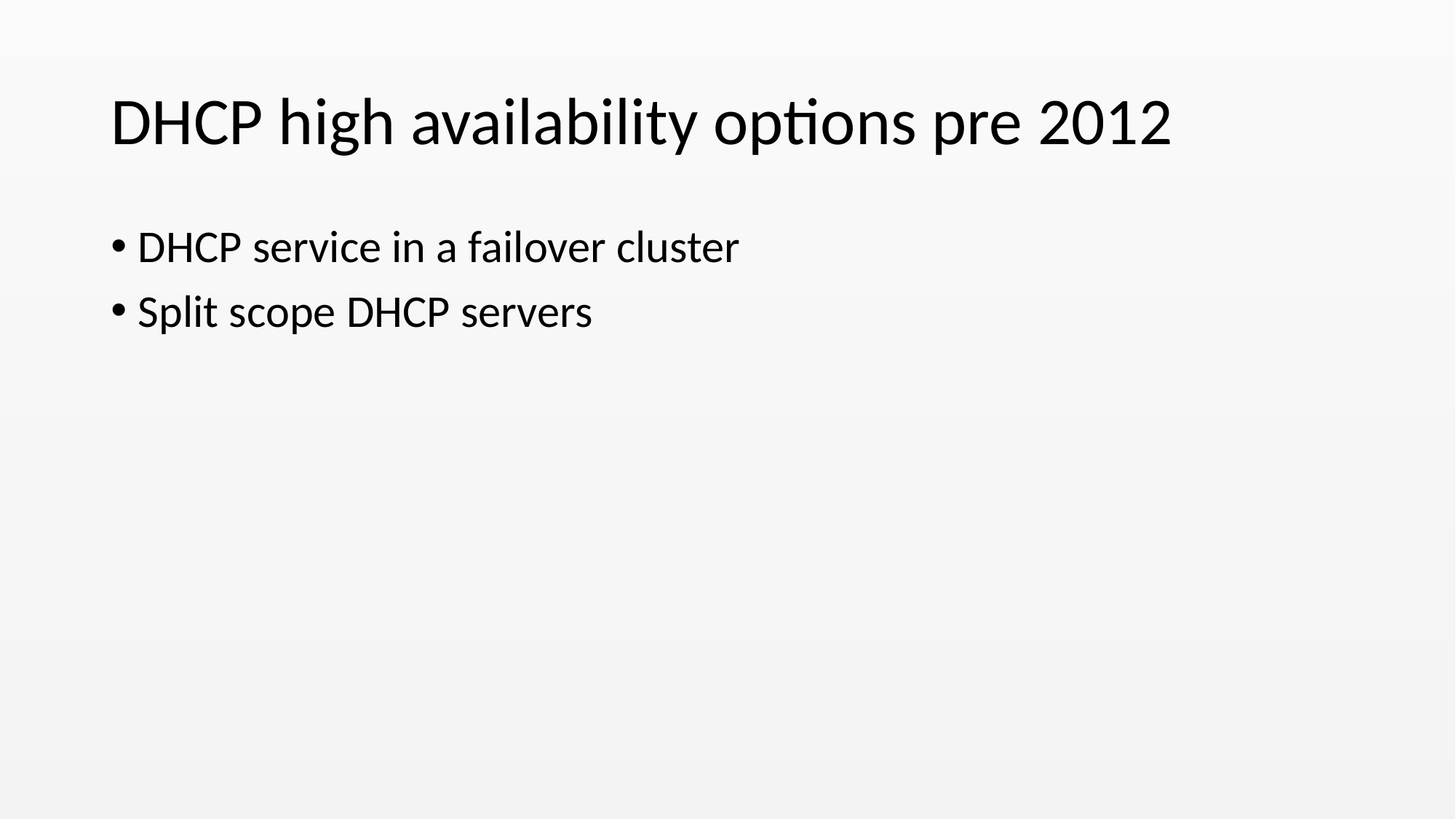

# DHCP high availability options pre 2012
DHCP service in a failover cluster
Split scope DHCP servers